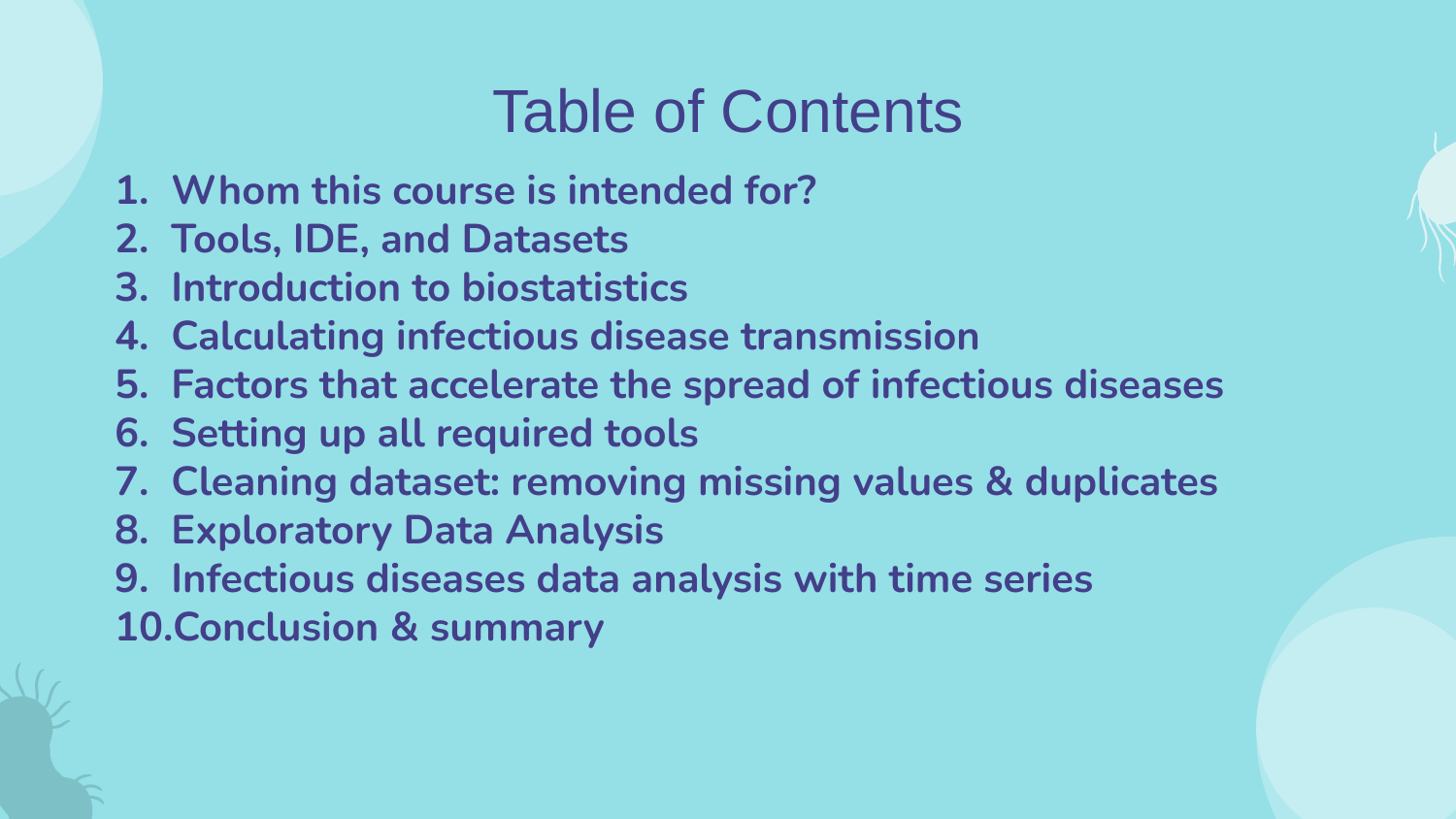

# Table of Contents
Whom this course is intended for?
Tools, IDE, and Datasets
Introduction to biostatistics
Calculating infectious disease transmission
Factors that accelerate the spread of infectious diseases
Setting up all required tools
Cleaning dataset: removing missing values & duplicates
Exploratory Data Analysis
Infectious diseases data analysis with time series
Conclusion & summary